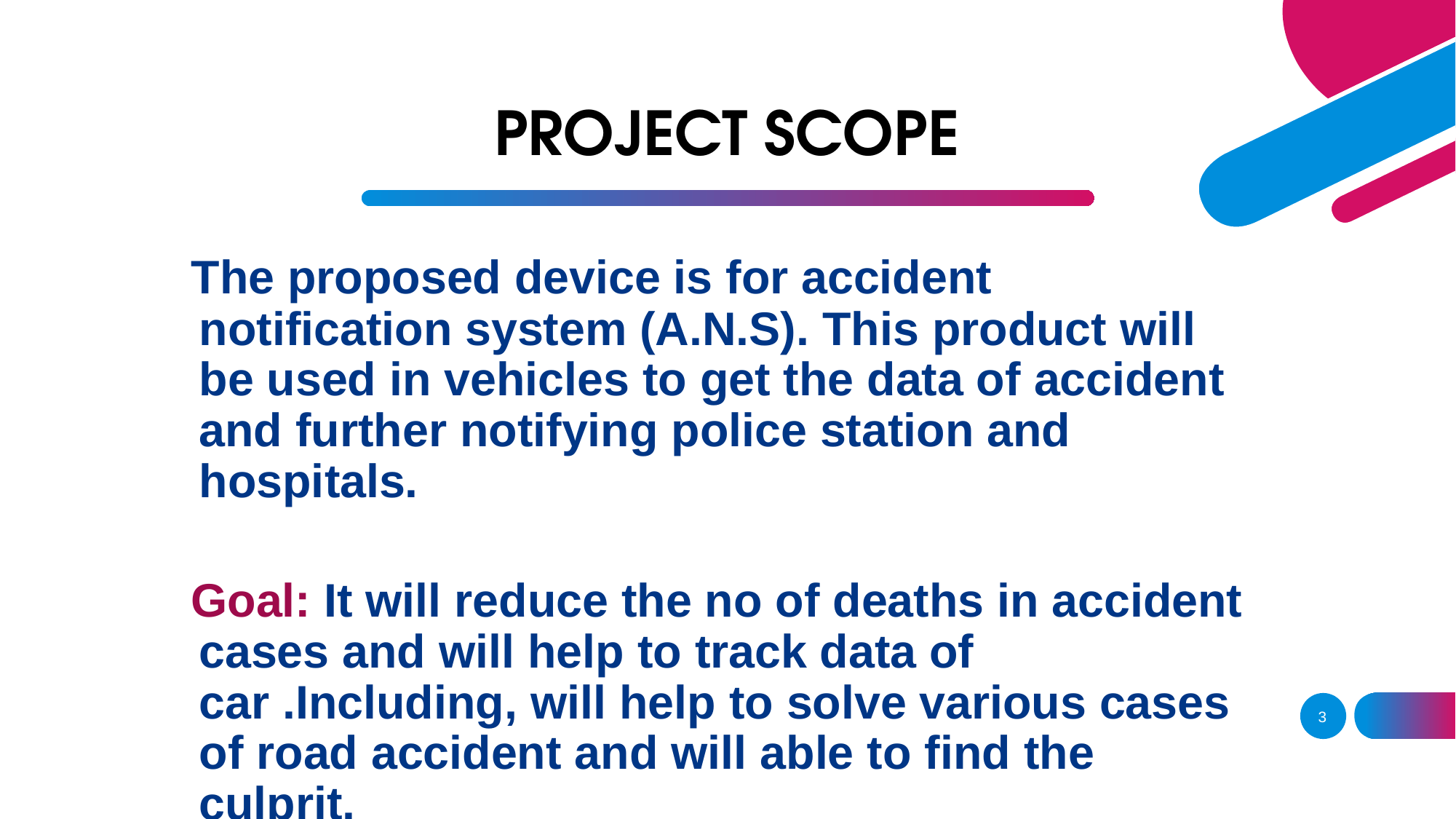

# PROJECT SCOPE
 The proposed device is for accident notification system (A.N.S). This product will be used in vehicles to get the data of accident and further notifying police station and hospitals.

 Goal: It will reduce the no of deaths in accident cases and will help to track data of car .Including, will help to solve various cases of road accident and will able to find the culprit.

3